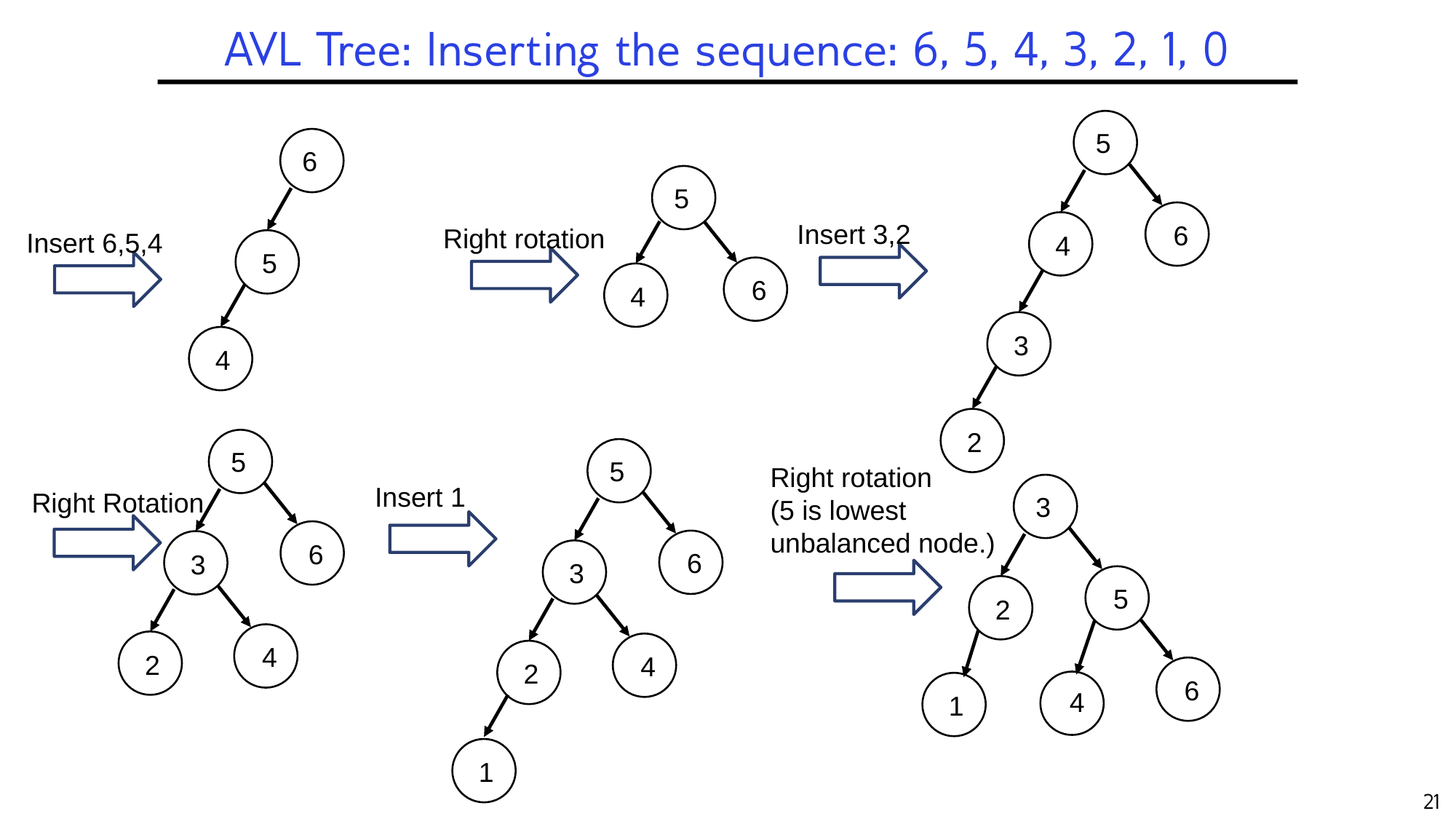

# AVL Tree: Inserting the sequence: 6, 5, 4, 3, 2, 1, 0

5

6

5

Insert 3,2

6
Right rotation
Insert 6,5,4
4

5

6
4

3

4

2

5
5
Right rotation
(5 is lowest unbalanced node.)

Insert 1
Right Rotation
3

6

6
3
3

5
2

4

2
4
2

6

4
1

1